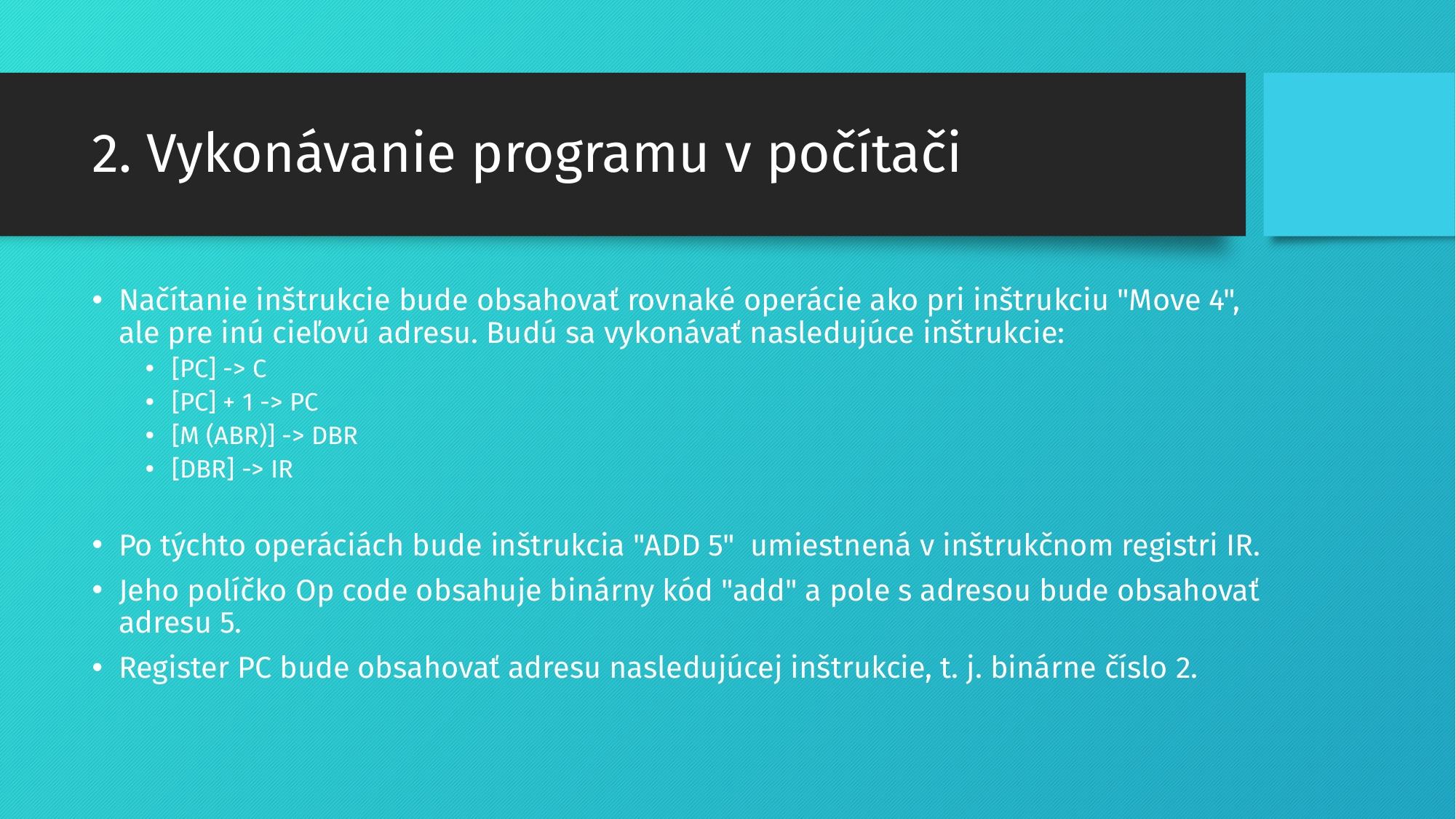

# 2. Vykonávanie programu v počítači
Načítanie inštrukcie bude obsahovať rovnaké operácie ako pri inštrukciu "Move 4", ale pre inú cieľovú adresu. Budú sa vykonávať nasledujúce inštrukcie:
[PC] -> C
[PC] + 1 -> PC
[M (ABR)] -> DBR
[DBR] -> IR

Po týchto operáciách bude inštrukcia "ADD 5"  umiestnená v inštrukčnom registri IR.
Jeho políčko Op code obsahuje binárny kód "add" a pole s adresou bude obsahovať adresu 5.
Register PC bude obsahovať adresu nasledujúcej inštrukcie, t. j. binárne číslo 2.